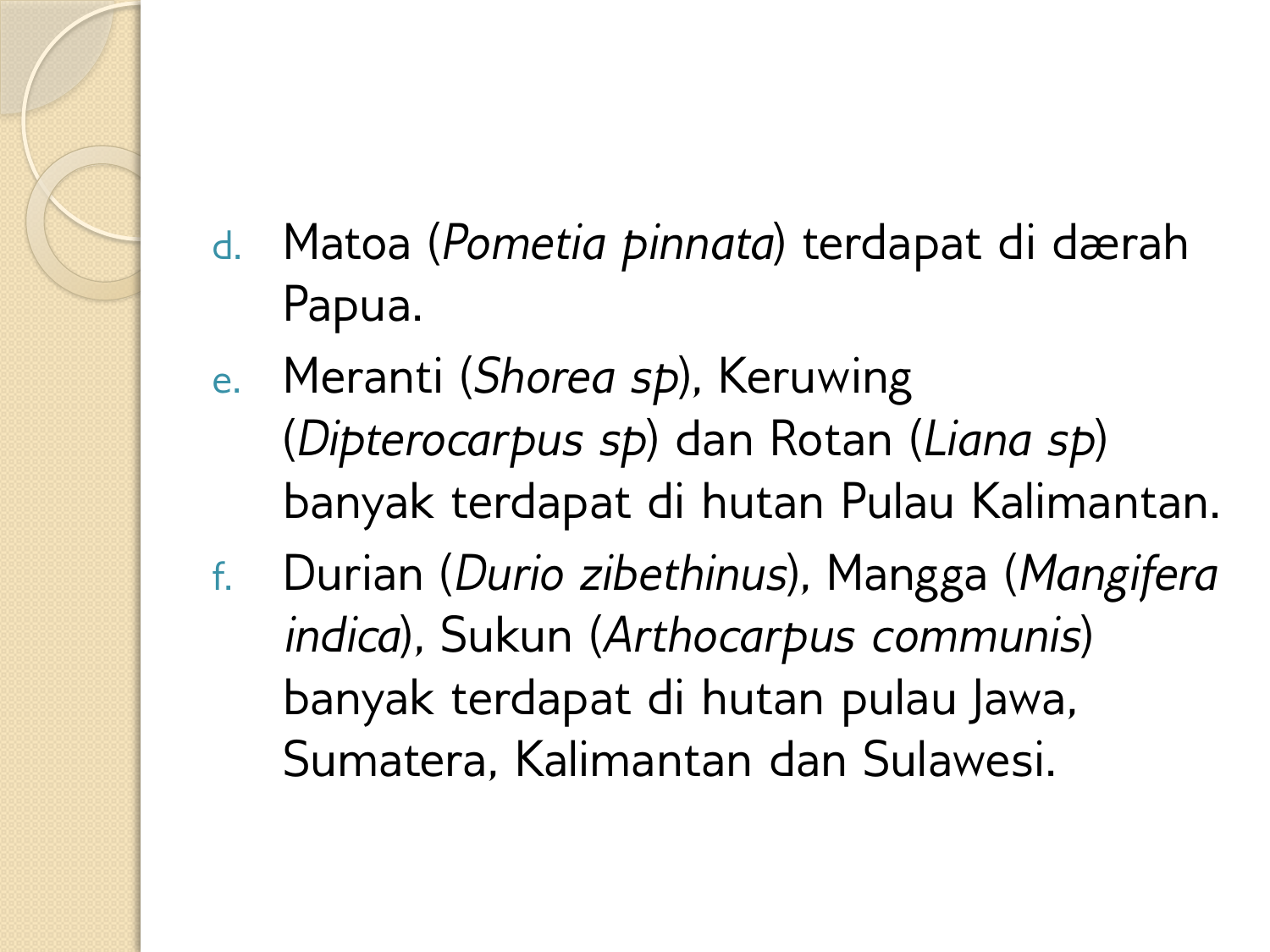

#
Matoa (Pometia pinnata) terdapat di daerah Papua.
Meranti (Shorea sp), Keruwing (Dipterocarpus sp) dan Rotan (Liana sp) banyak terdapat di hutan Pulau Kalimantan.
Durian (Durio zibethinus), Mangga (Mangifera indica), Sukun (Arthocarpus communis) banyak terdapat di hutan pulau Jawa, Sumatera, Kalimantan dan Sulawesi.